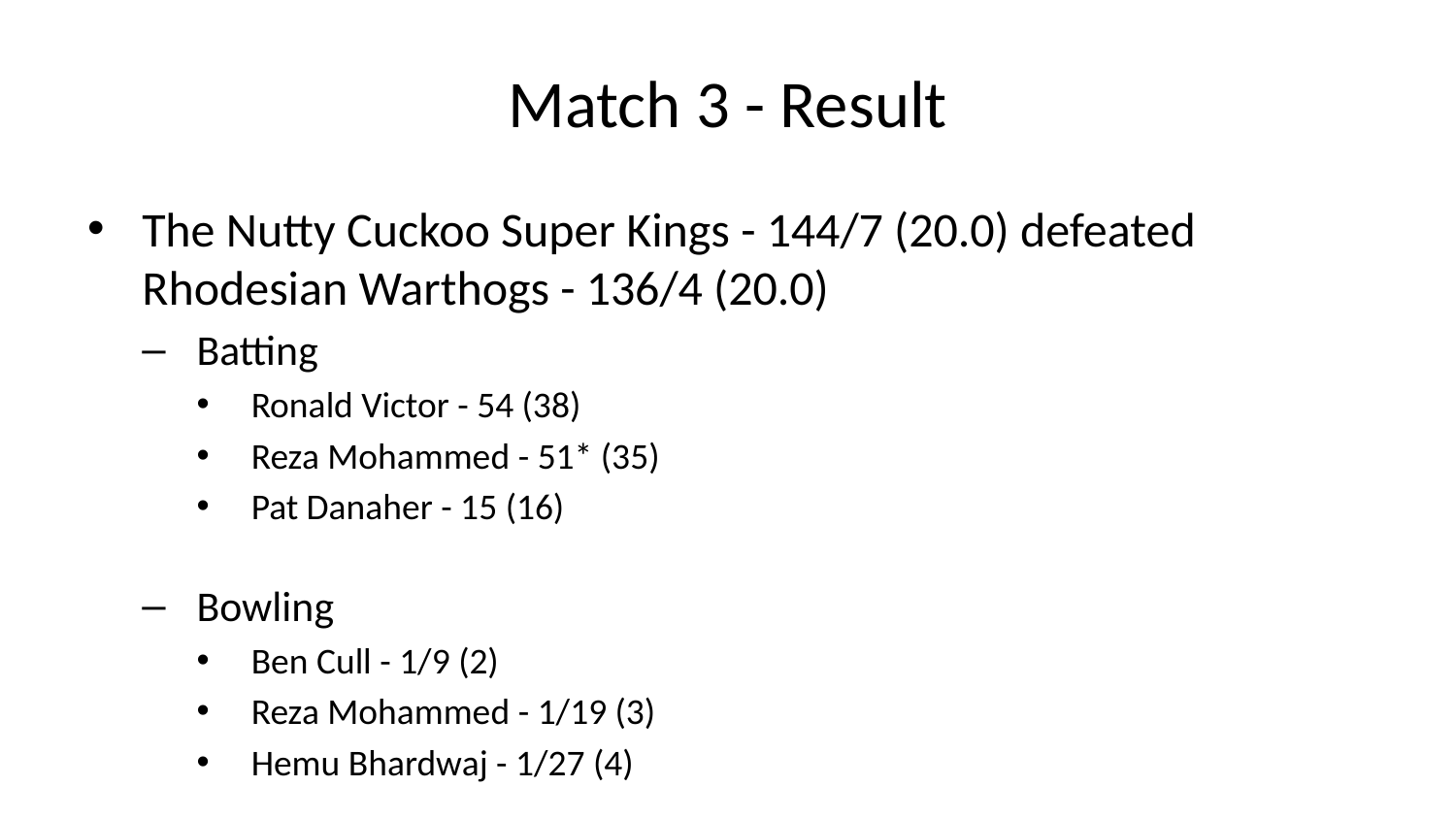

# Match 3 - Result
The Nutty Cuckoo Super Kings - 144/7 (20.0) defeated Rhodesian Warthogs - 136/4 (20.0)
Batting
Ronald Victor - 54 (38)
Reza Mohammed - 51* (35)
Pat Danaher - 15 (16)
Bowling
Ben Cull - 1/9 (2)
Reza Mohammed - 1/19 (3)
Hemu Bhardwaj - 1/27 (4)